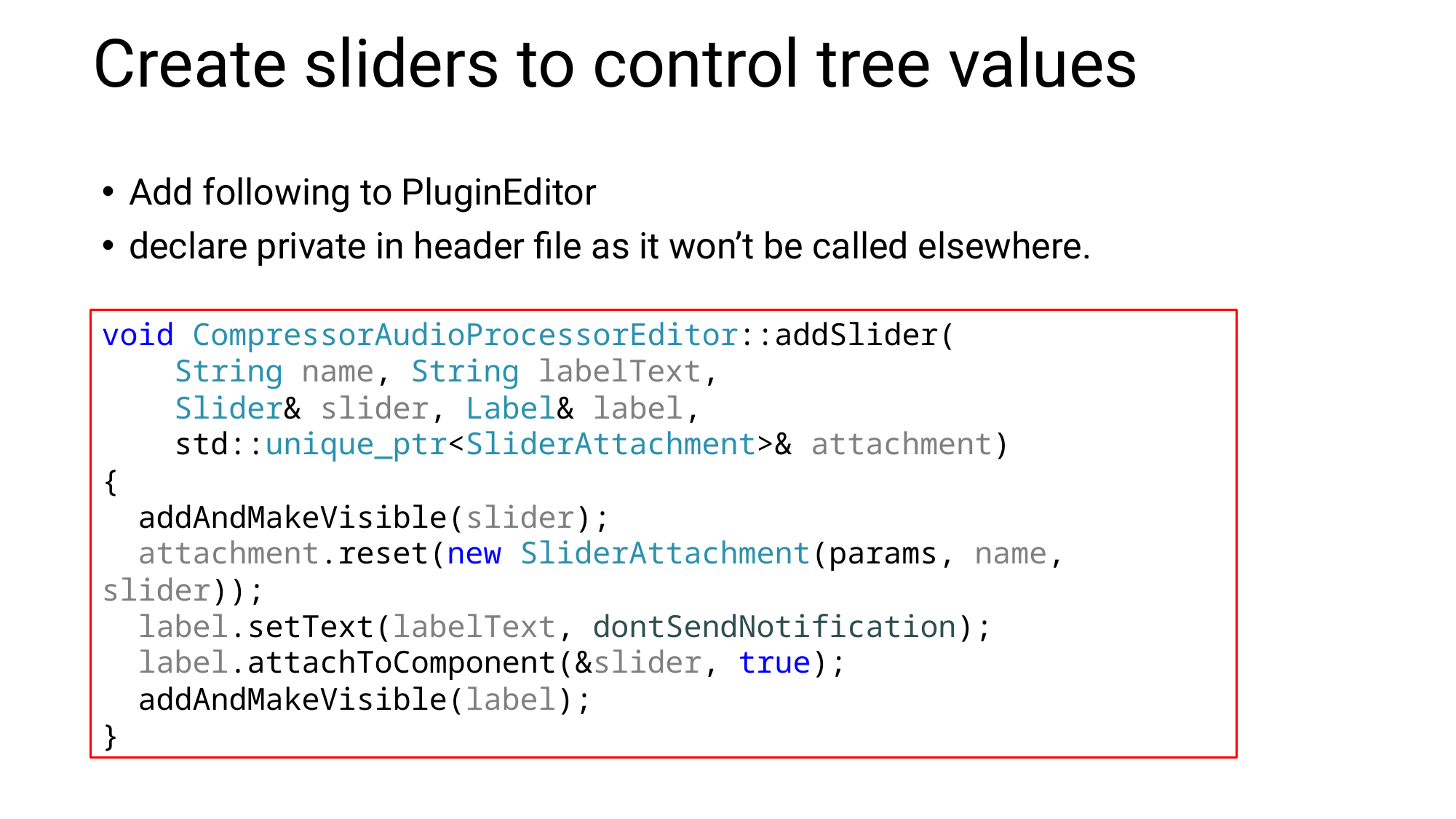

# Create sliders to control tree values
Add following to PluginEditor
declare private in header file as it won’t be called elsewhere.
void CompressorAudioProcessorEditor::addSlider(
    String name, String labelText,
    Slider& slider, Label& label,
    std::unique_ptr<SliderAttachment>& attachment)
{
  addAndMakeVisible(slider);
  attachment.reset(new SliderAttachment(params, name, slider));
  label.setText(labelText, dontSendNotification);
  label.attachToComponent(&slider, true);
  addAndMakeVisible(label);
}